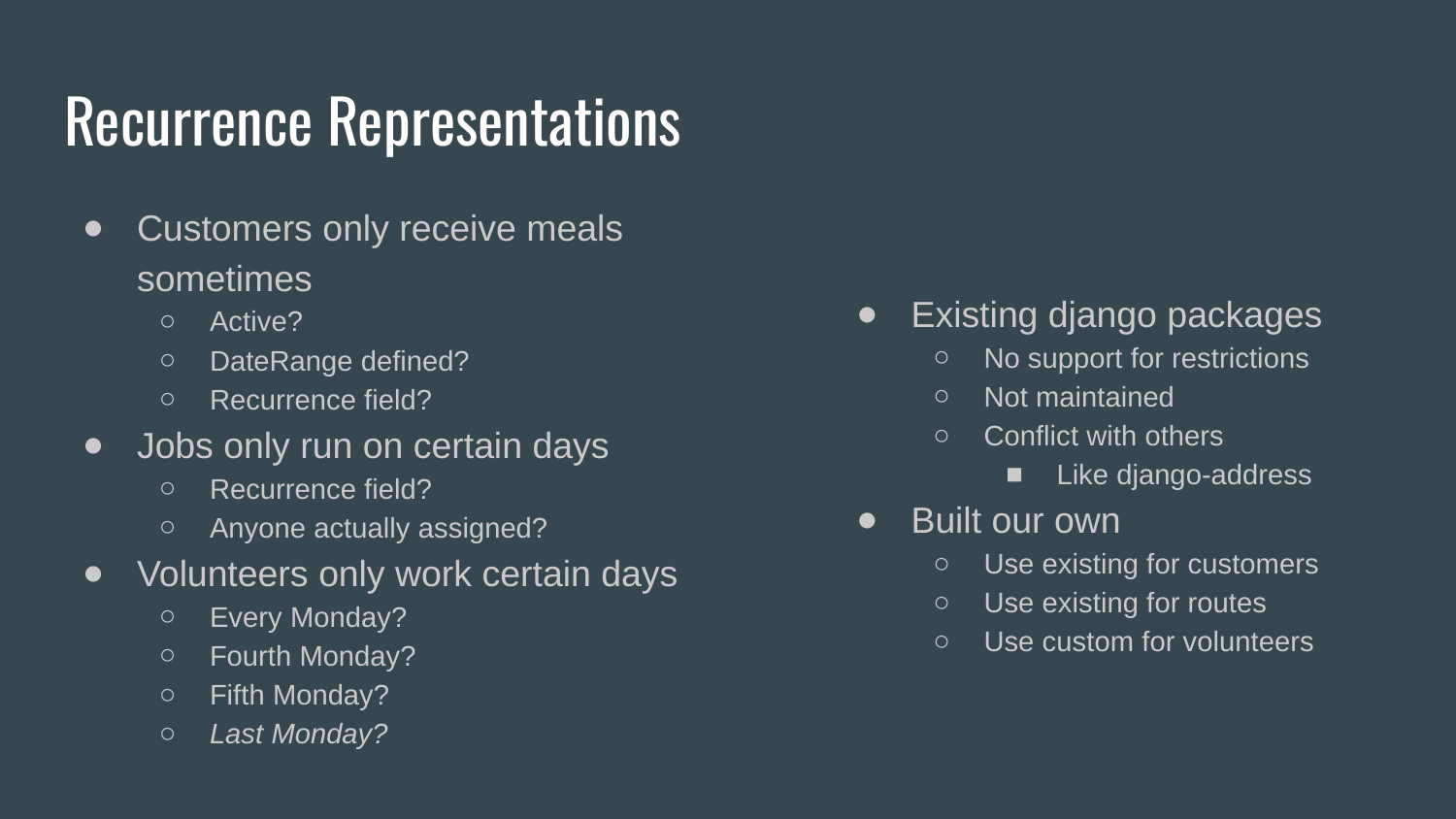

# Recurrence Representations
Customers only receive meals sometimes
Active?
DateRange defined?
Recurrence field?
Jobs only run on certain days
Recurrence field?
Anyone actually assigned?
Volunteers only work certain days
Every Monday?
Fourth Monday?
Fifth Monday?
Last Monday?
Existing django packages
No support for restrictions
Not maintained
Conflict with others
Like django-address
Built our own
Use existing for customers
Use existing for routes
Use custom for volunteers